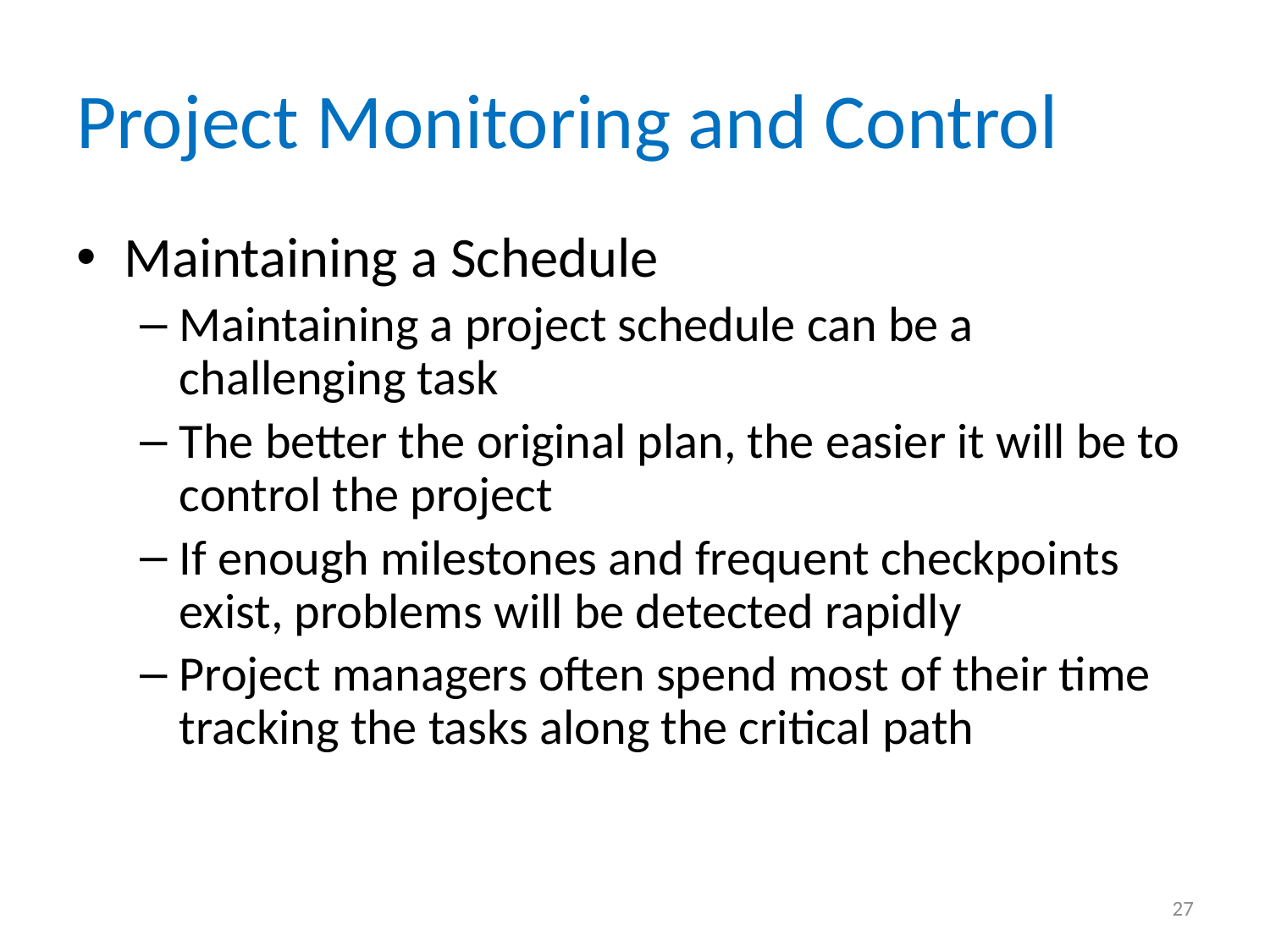

# Project Monitoring and Control
Maintaining a Schedule
Maintaining a project schedule can be a challenging task
The better the original plan, the easier it will be to control the project
If enough milestones and frequent checkpoints exist, problems will be detected rapidly
Project managers often spend most of their time tracking the tasks along the critical path
27